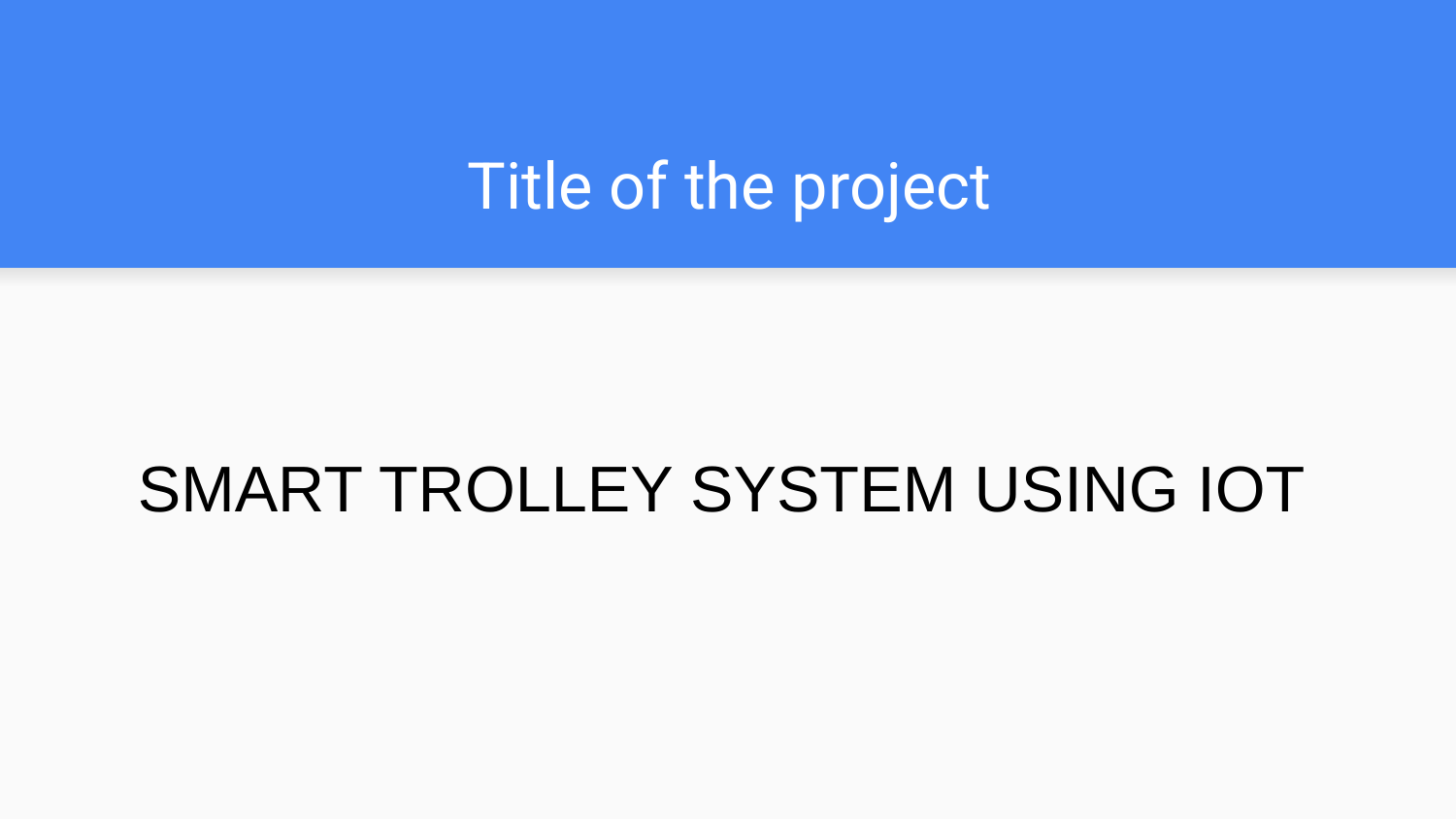

# Title of the project

SMART TROLLEY SYSTEM USING IOT